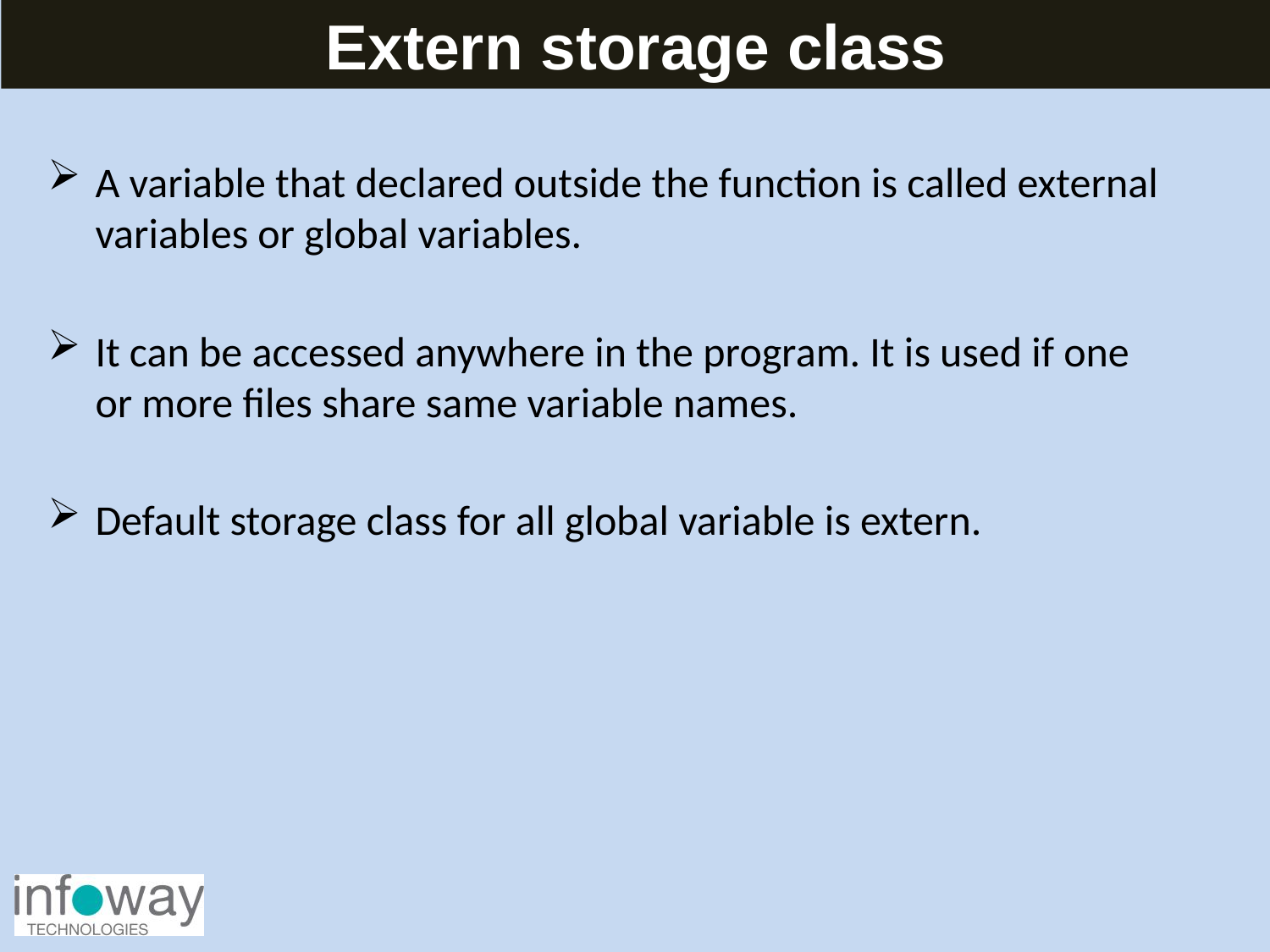

Extern storage class

A variable that declared outside the function is called external variables or global variables.

It can be accessed anywhere in the program. It is used if one or more files share same variable names.

Default storage class for all global variable is extern.